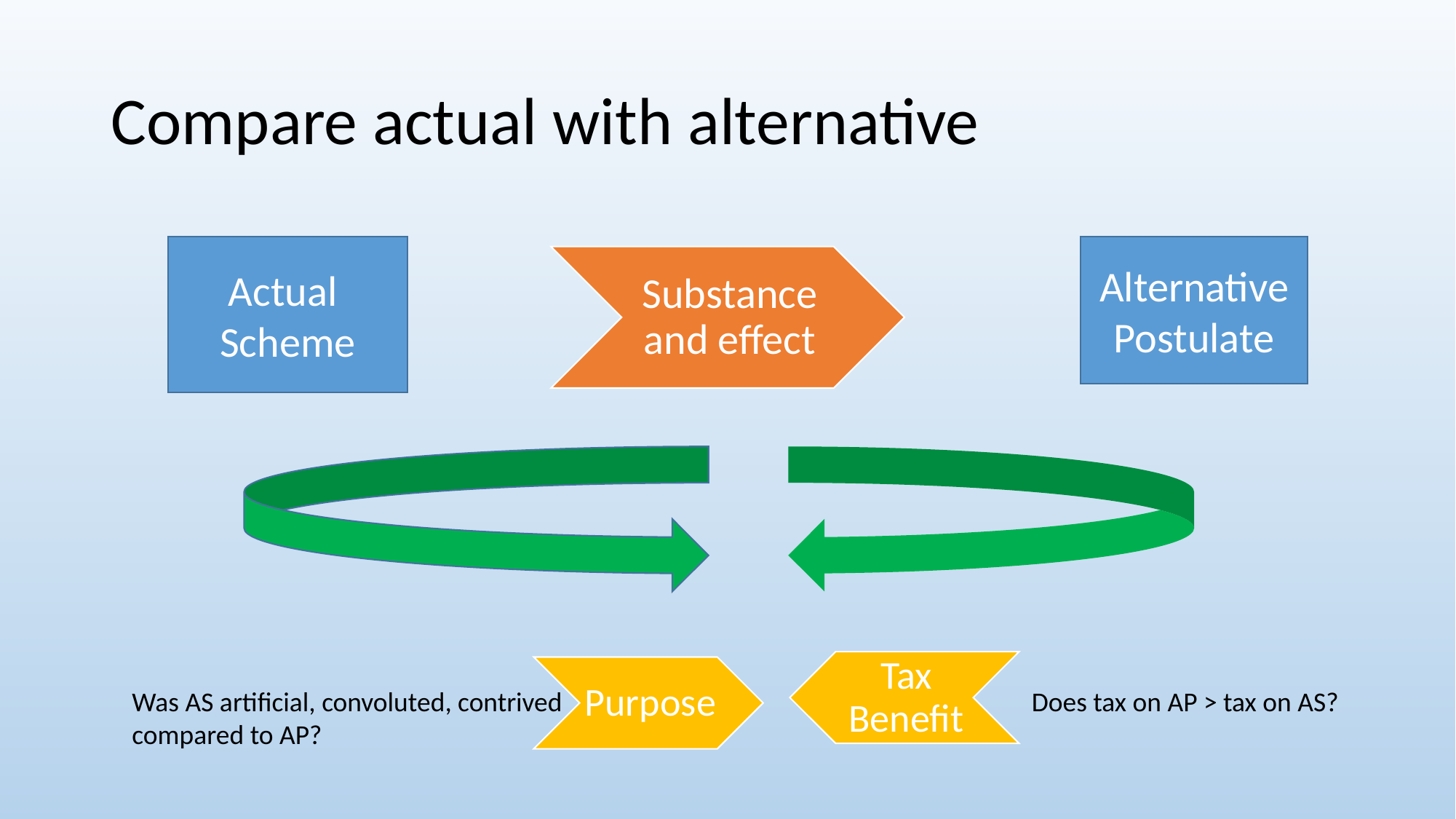

# Compare actual with alternative

Alternative Postulate
Actual
Scheme
Substance and effect

Purpose
Tax Benefit
Was AS artificial, convoluted, contrived
compared to AP?
Does tax on AP > tax on AS?